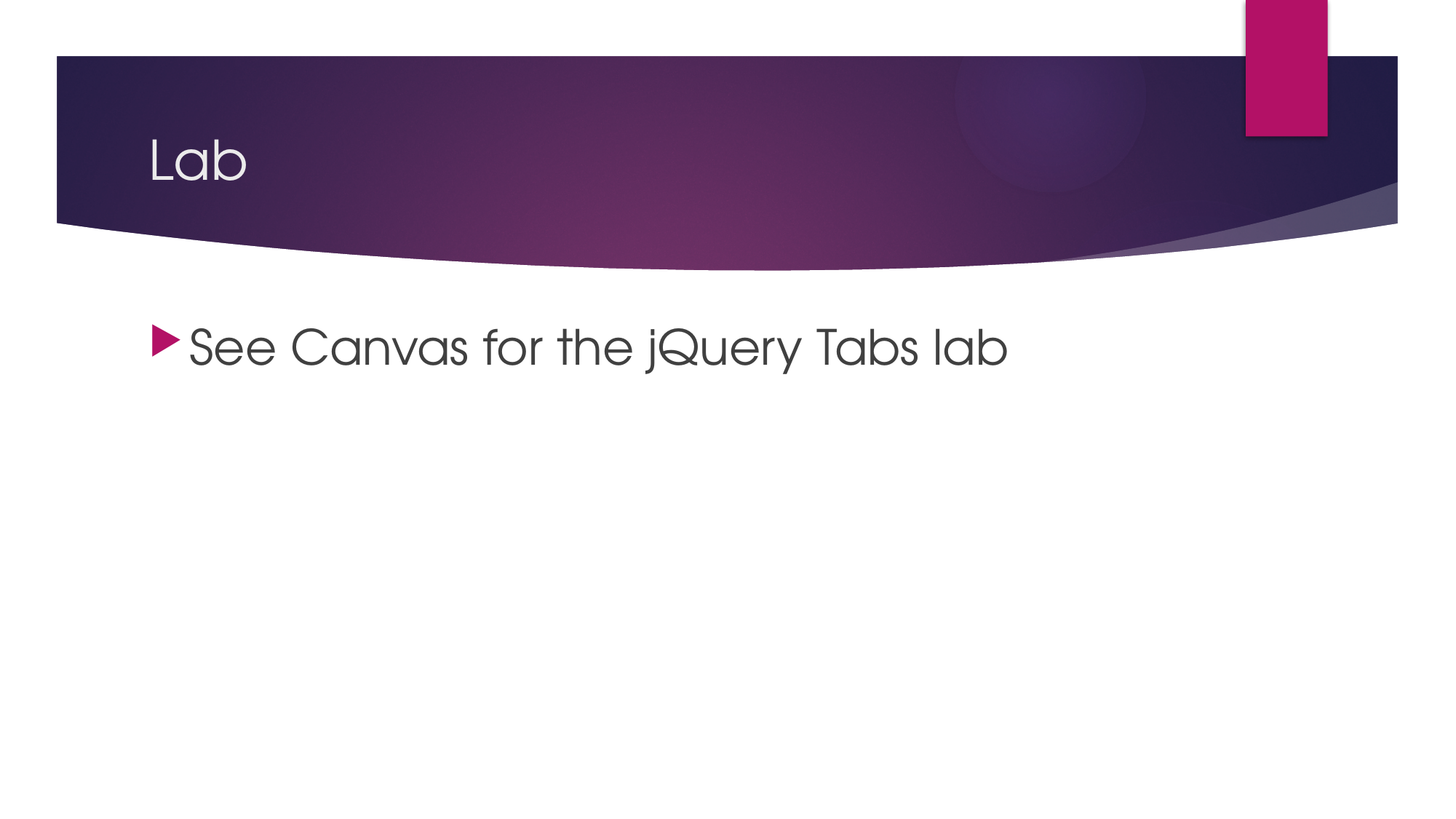

# Lab
See Canvas for the jQuery Tabs lab